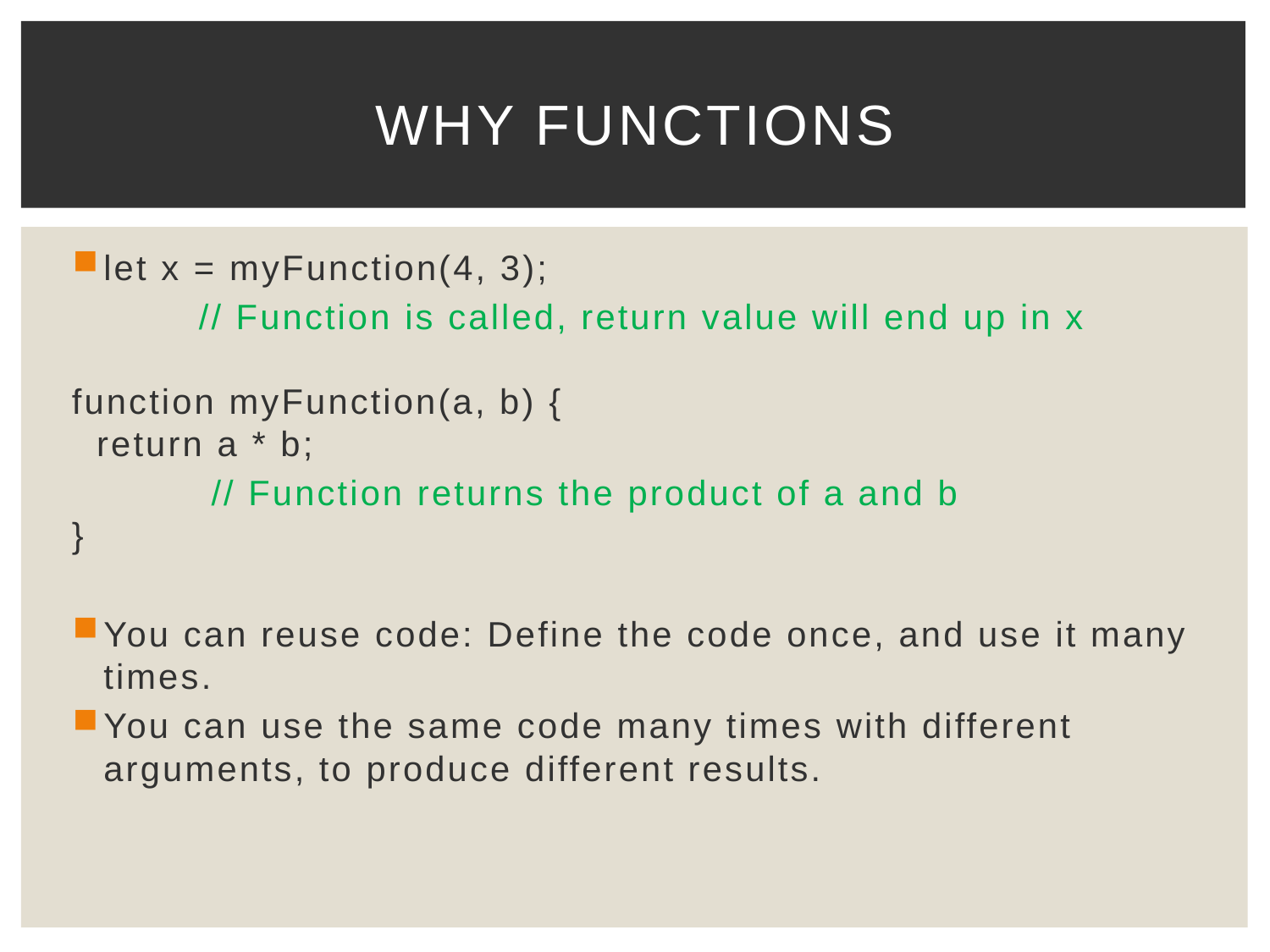

# Why functions
let x = myFunction(4, 3);
	// Function is called, return value will end up in x
function myFunction(a, b) {
  return a * b;
	 // Function returns the product of a and b
}

You can reuse code: Define the code once, and use it many times.
You can use the same code many times with different arguments, to produce different results.